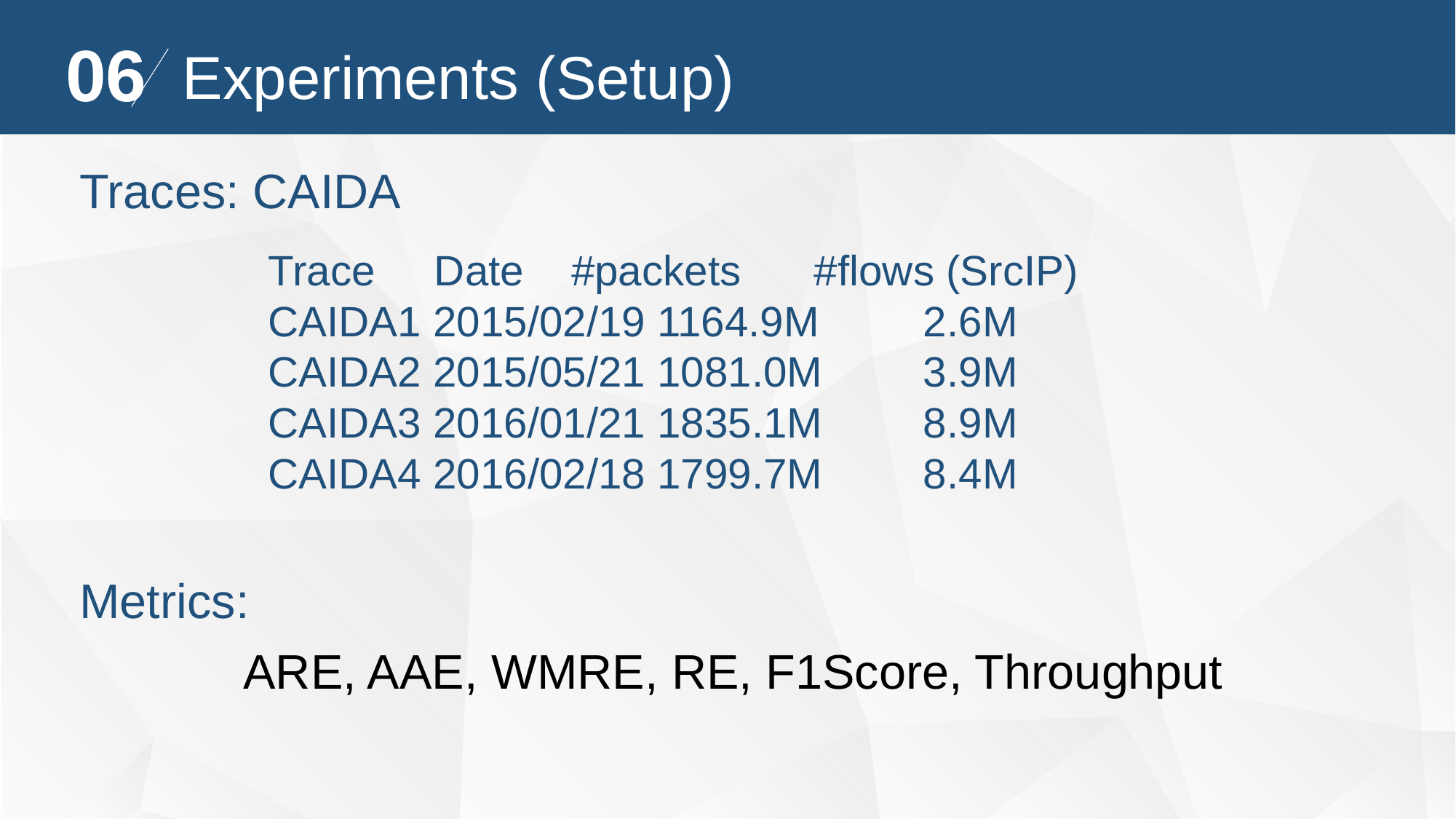

06
Experiments (Setup)
Traces: CAIDA

Metrics:
		ARE, AAE, WMRE, RE, F1Score, Throughput

Trace     Date    #packets	#flows (SrcIP)
CAIDA1 2015/02/19 1164.9M 	2.6M
CAIDA2 2015/05/21 1081.0M 	3.9M
CAIDA3 2016/01/21 1835.1M 	8.9M
CAIDA4 2016/02/18 1799.7M 	8.4M